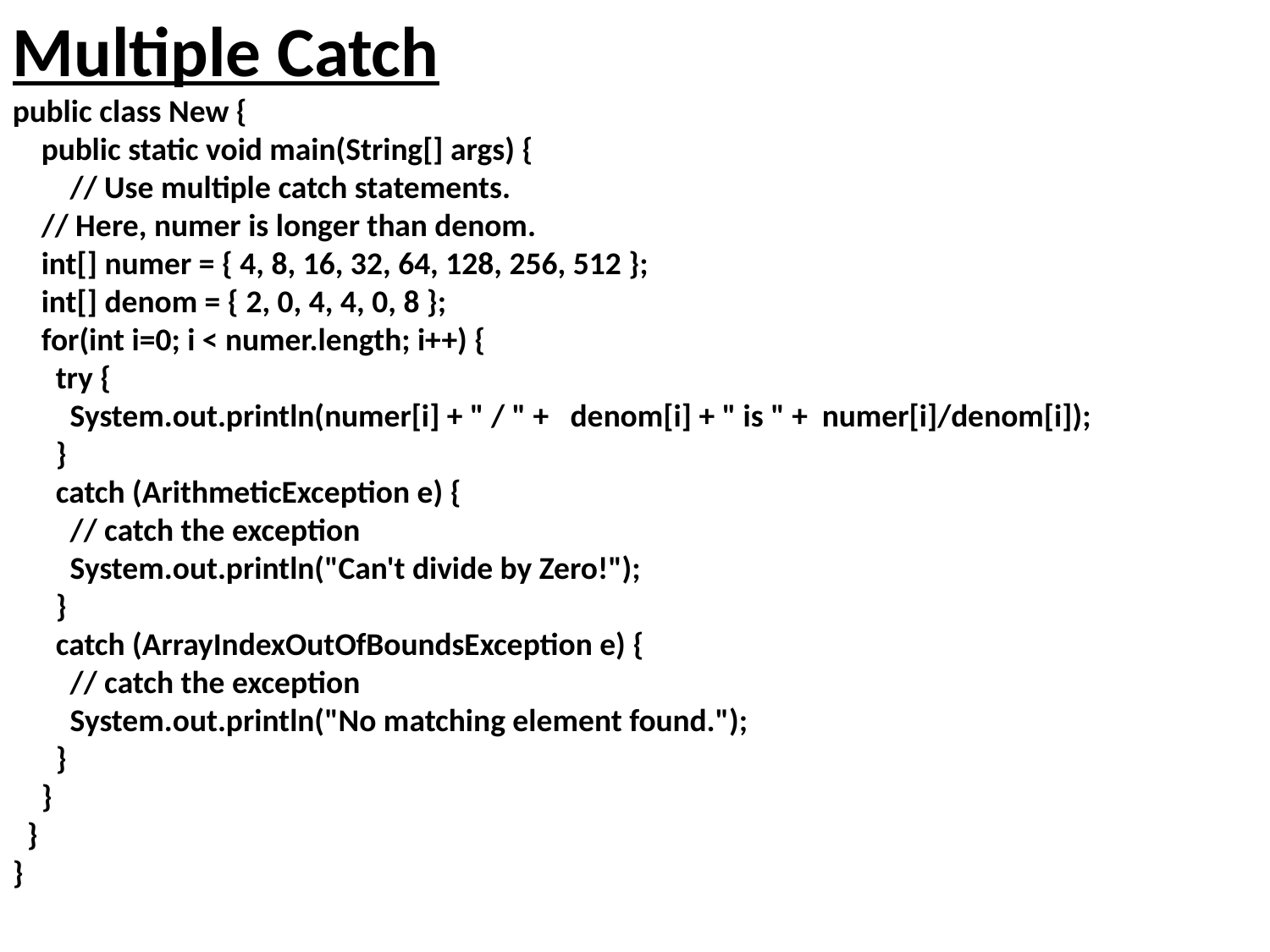

Multiple Catch
public class New {
    public static void main(String[] args) {
        // Use multiple catch statements.
    // Here, numer is longer than denom.
    int[] numer = { 4, 8, 16, 32, 64, 128, 256, 512 };
    int[] denom = { 2, 0, 4, 4, 0, 8 };
    for(int i=0; i < numer.length; i++) {
      try {
        System.out.println(numer[i] + " / " +   denom[i] + " is " +  numer[i]/denom[i]);
      }
      catch (ArithmeticException e) {
        // catch the exception
        System.out.println("Can't divide by Zero!");
      }
      catch (ArrayIndexOutOfBoundsException e) {
        // catch the exception
        System.out.println("No matching element found.");
      }
    }
  }
}